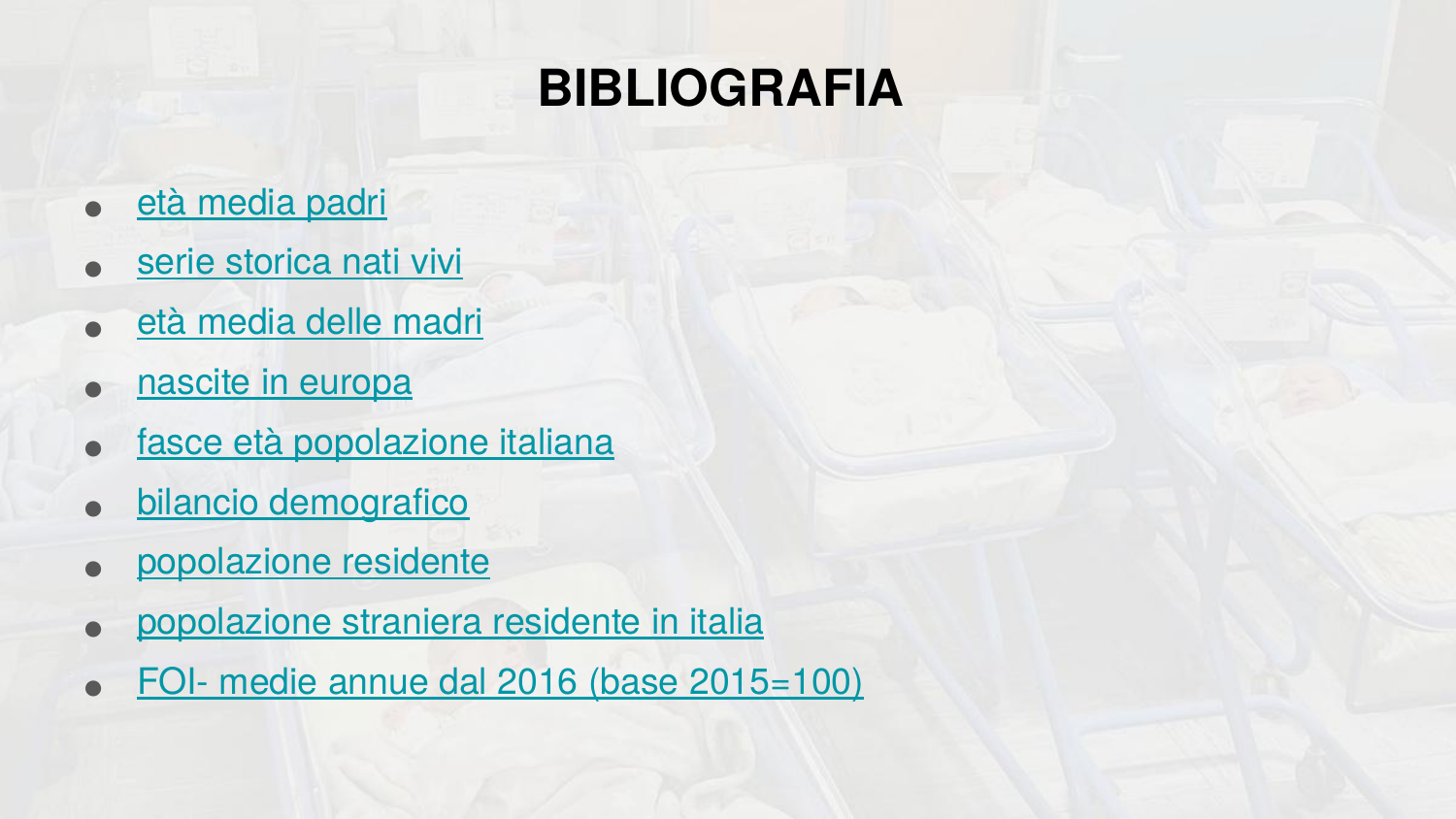

# BIBLIOGRAFIA
età media padri
serie storica nati vivi
età media delle madri
nascite in europa
fasce età popolazione italiana
bilancio demografico
popolazione residente
popolazione straniera residente in italia
FOI- medie annue dal 2016 (base 2015=100)